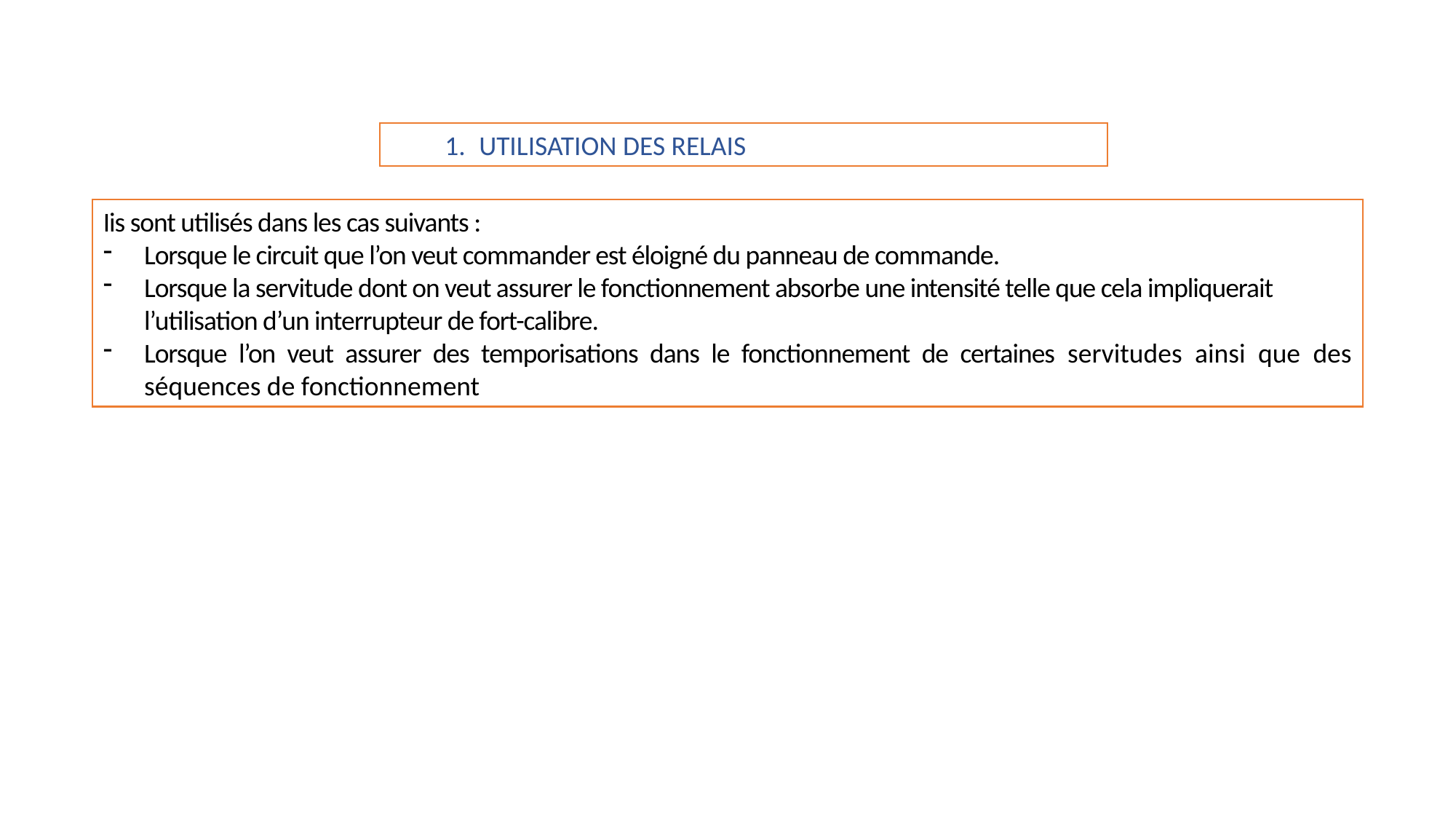

UTILISATION DES RELAIS
Iis sont utilisés dans les cas suivants :
Lorsque le circuit que l’on veut commander est éloigné du panneau de commande.
Lorsque la servitude dont on veut assurer le fonctionnement absorbe une intensité telle que cela impliquerait l’utilisation d’un interrupteur de fort-calibre.
Lorsque l’on veut assurer des temporisations dans le fonctionnement de certaines servitudes ainsi que des séquences de fonctionnement